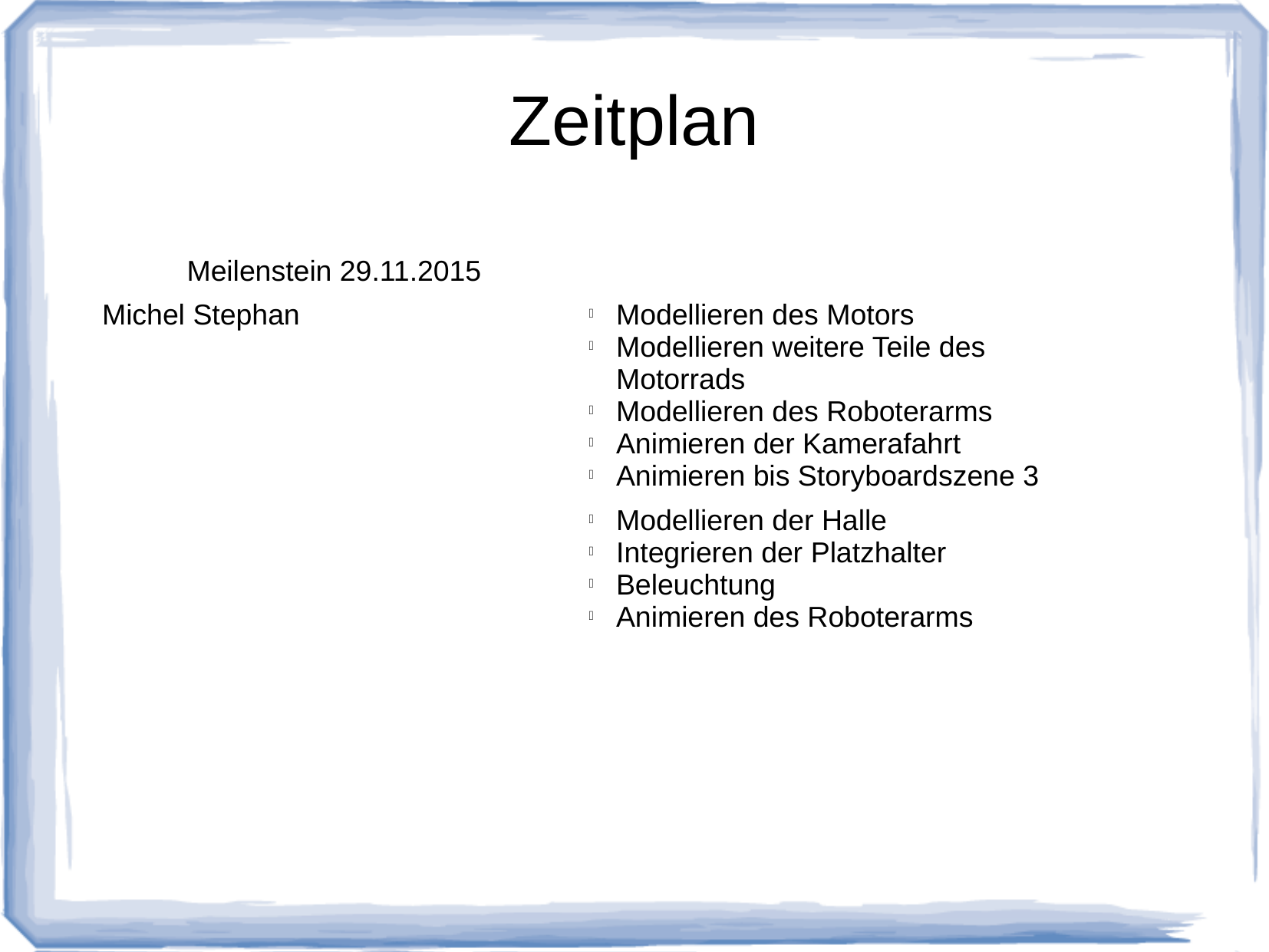

Zeitplan
| Meilenstein 29.11.2015 |  |
| --- | --- |
| Michel Stephan | Modellieren des Motors Modellieren weitere Teile des Motorrads Modellieren des Roboterarms Animieren der Kamerafahrt Animieren bis Storyboardszene 3 |
|  | Modellieren der Halle Integrieren der Platzhalter Beleuchtung Animieren des Roboterarms |